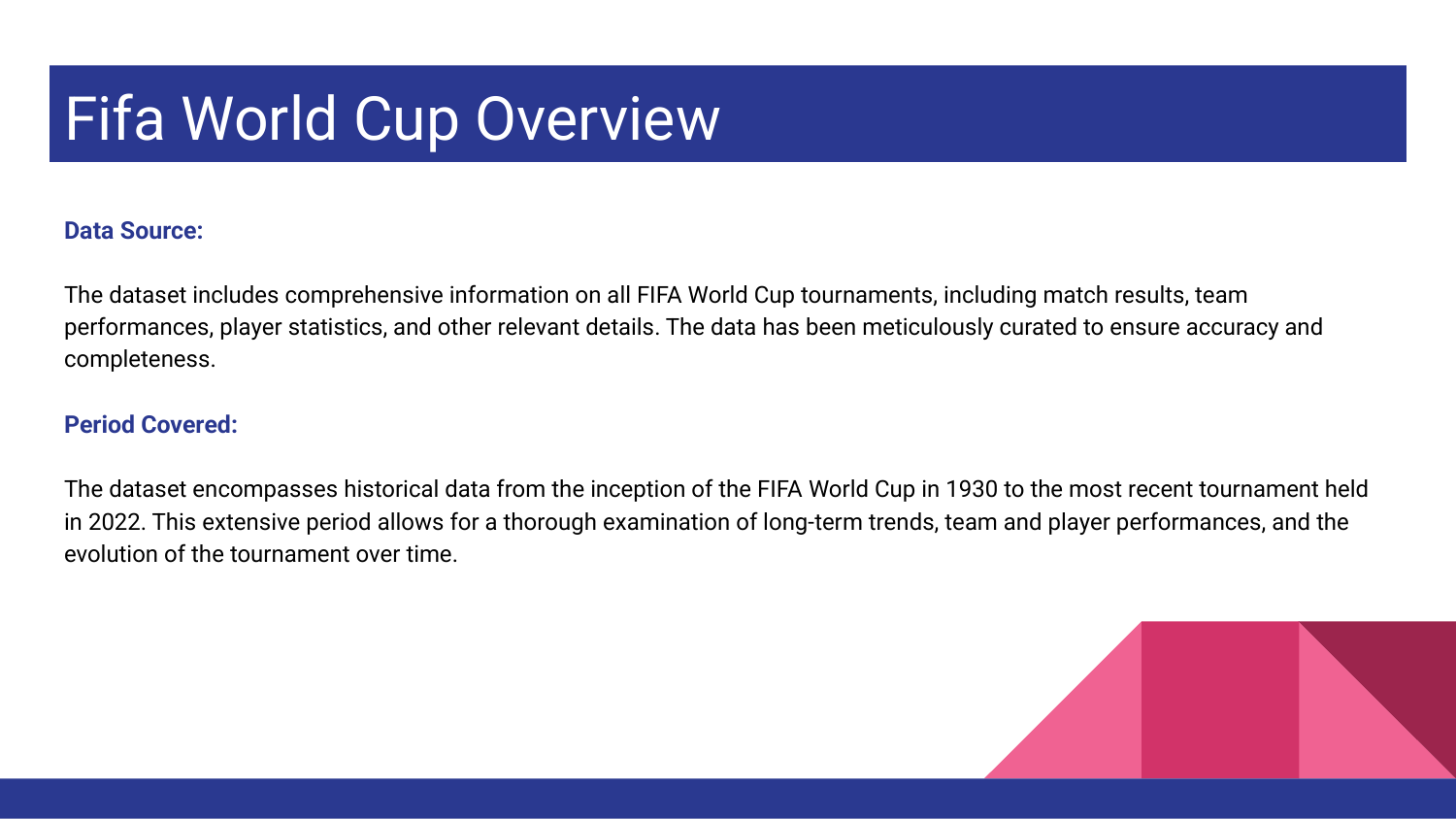

# Fifa World Cup Overview
Data Source:
The dataset includes comprehensive information on all FIFA World Cup tournaments, including match results, team performances, player statistics, and other relevant details. The data has been meticulously curated to ensure accuracy and completeness.
Period Covered:
The dataset encompasses historical data from the inception of the FIFA World Cup in 1930 to the most recent tournament held in 2022. This extensive period allows for a thorough examination of long-term trends, team and player performances, and the evolution of the tournament over time.